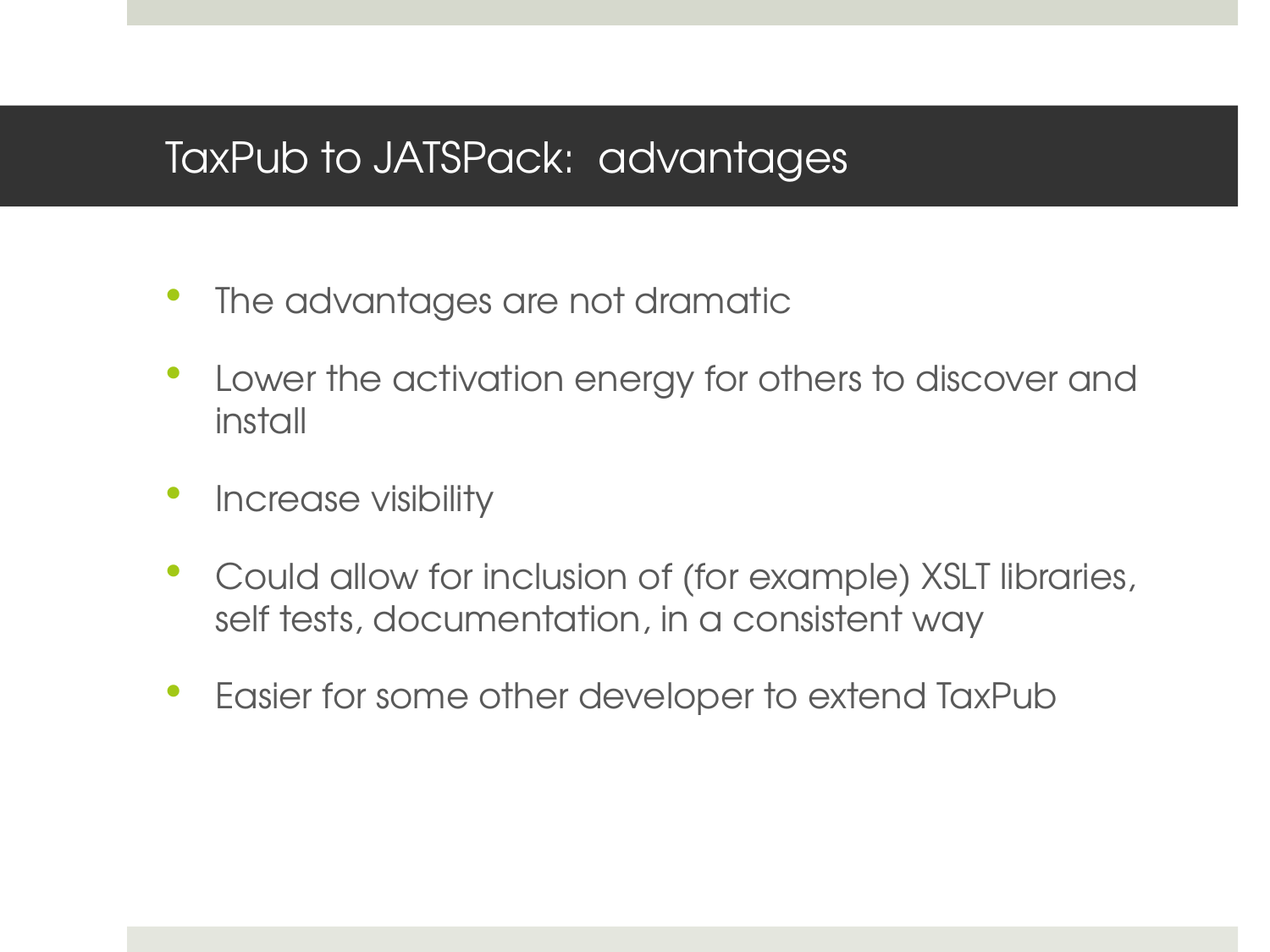

# TaxPub to JATSPack:  advantages
The advantages are not dramatic
Lower the activation energy for others to discover and install
Increase visibility
Could allow for inclusion of (for example) XSLT libraries, self tests, documentation, in a consistent way
Easier for some other developer to extend TaxPub